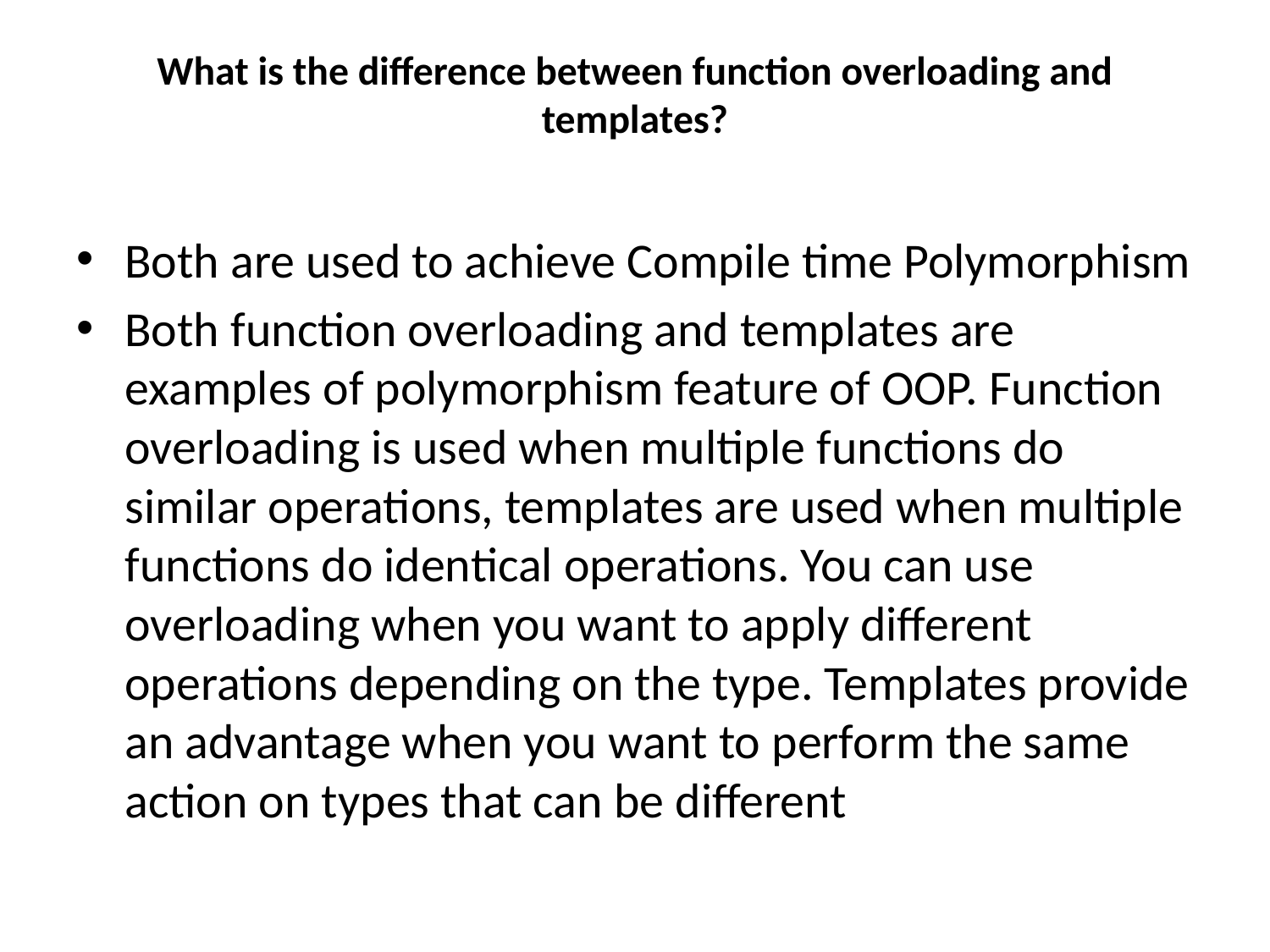

# What is the difference between function overloading and templates?
Both are used to achieve Compile time Polymorphism
Both function overloading and templates are examples of polymorphism feature of OOP. Function overloading is used when multiple functions do similar operations, templates are used when multiple functions do identical operations. You can use overloading when you want to apply different operations depending on the type. Templates provide an advantage when you want to perform the same action on types that can be different